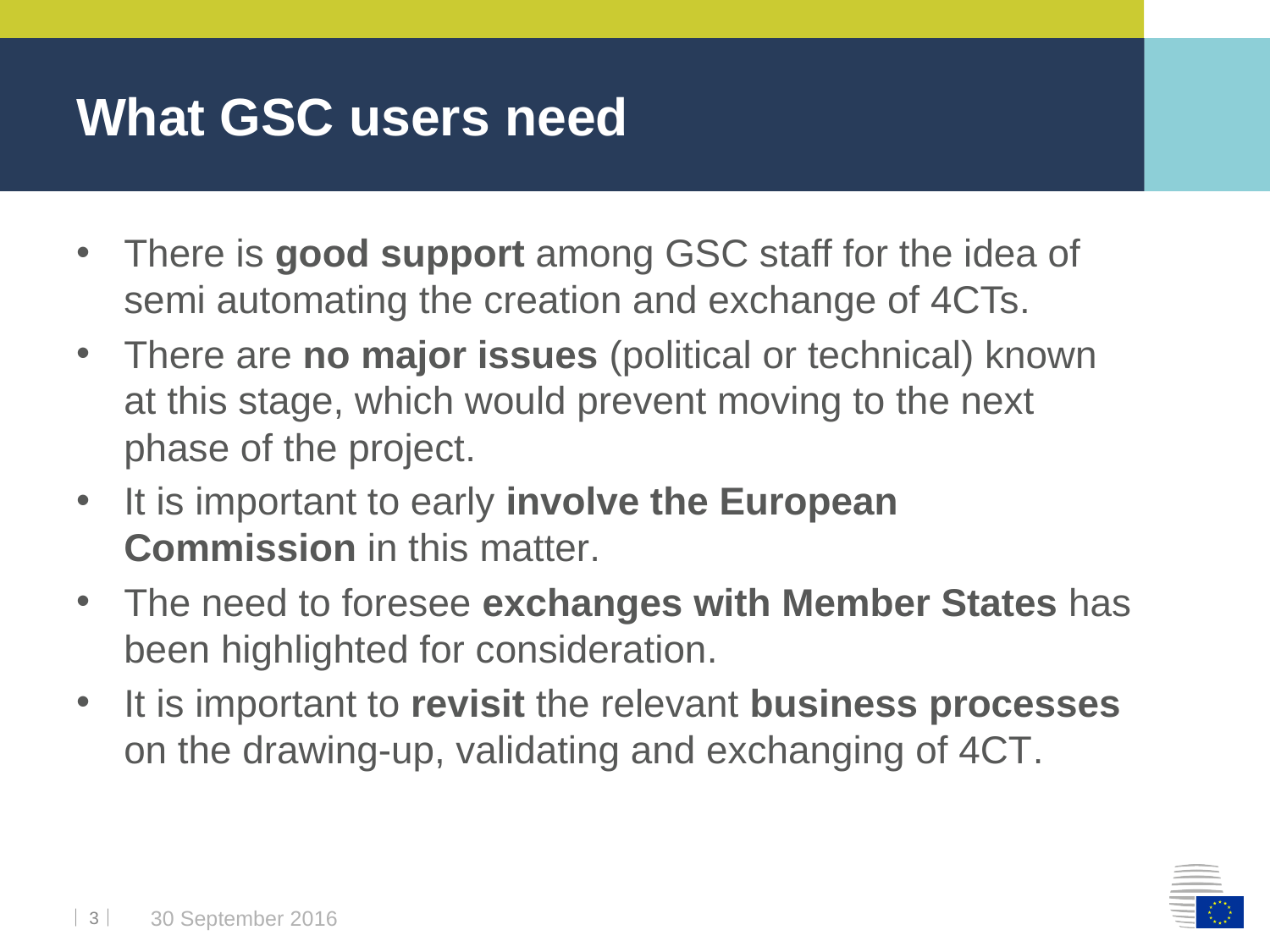

# What GSC users need
There is good support among GSC staff for the idea of semi automating the creation and exchange of 4CTs.
There are no major issues (political or technical) known at this stage, which would prevent moving to the next phase of the project.
It is important to early involve the European Commission in this matter.
The need to foresee exchanges with Member States has been highlighted for consideration.
It is important to revisit the relevant business processes on the drawing-up, validating and exchanging of 4CT.

30 September 2016